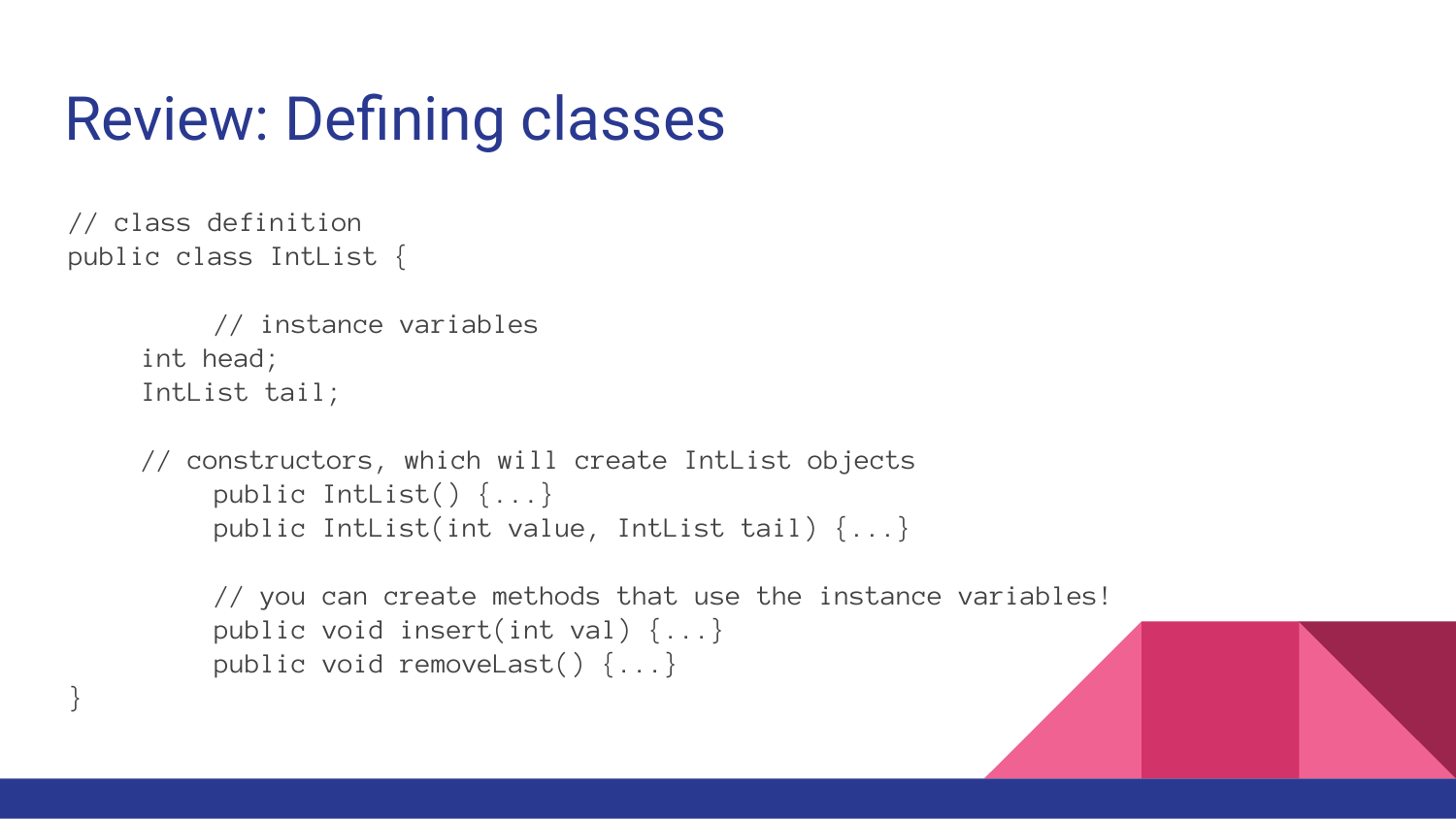

# Review: Defining classes
// class definition
public class IntList {

	// instance variables
int head;
IntList tail;

// constructors, which will create IntList objects
	public IntList() {...}
	public IntList(int value, IntList tail) {...}

	// you can create methods that use the instance variables!
	public void insert(int val) {...}
	public void removeLast() {...}
}